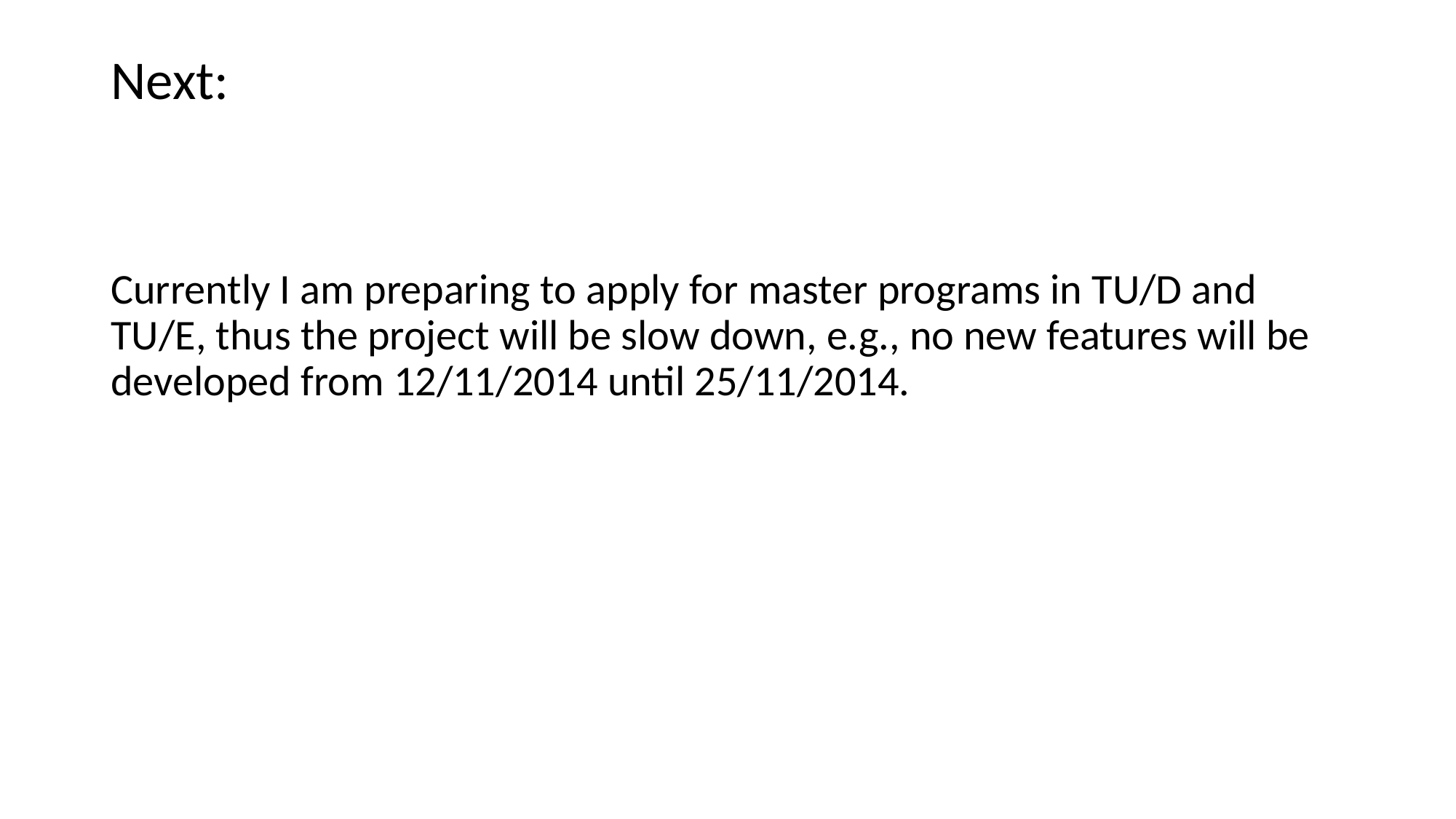

# Next:

Currently I am preparing to apply for master programs in TU/D and TU/E, thus the project will be slow down, e.g., no new features will be developed from 12/11/2014 until 25/11/2014.